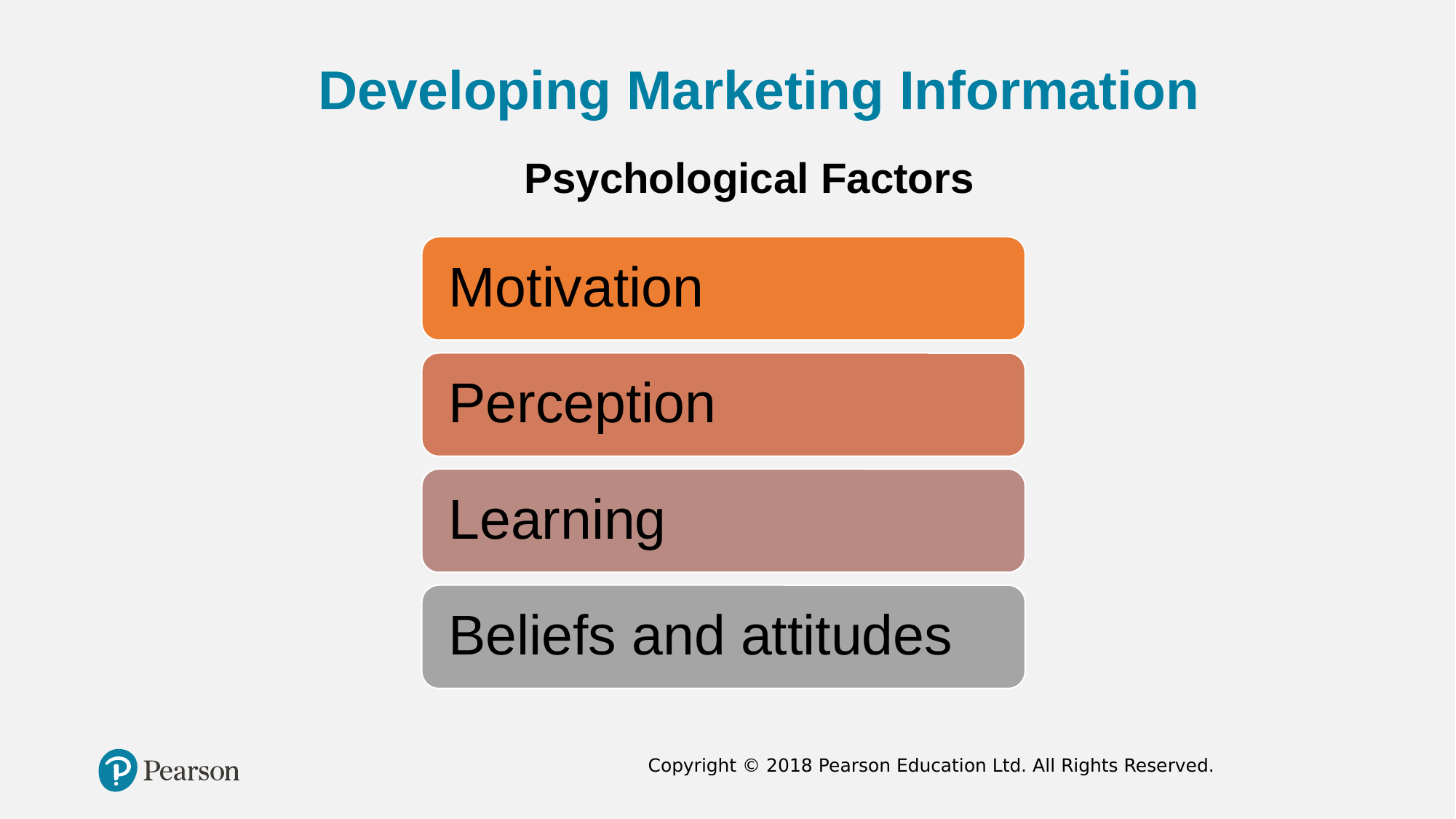

# Developing Marketing Information
Psychological Factors

Motivation
Perception
Learning
Beliefs and attitudes